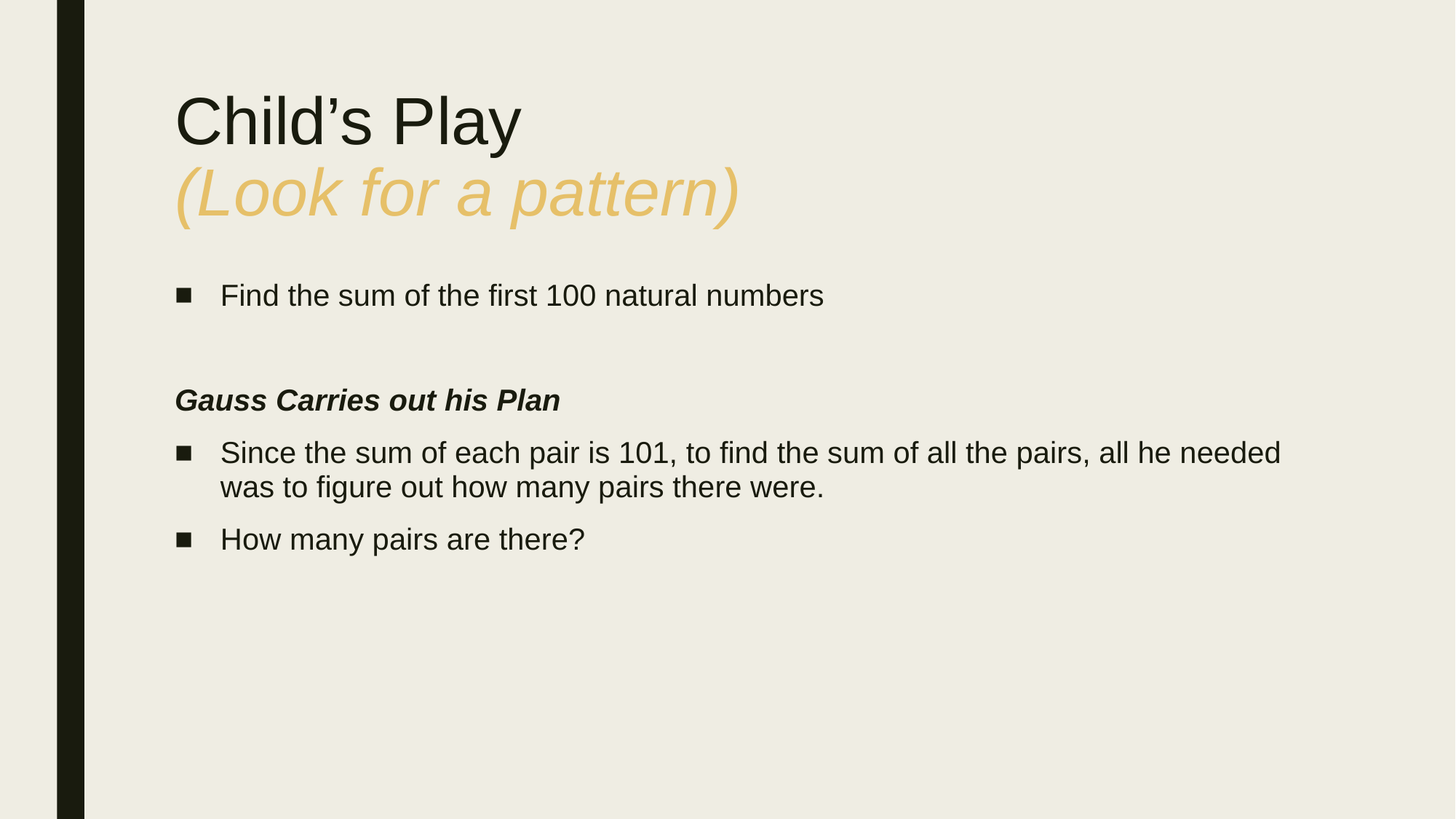

# Child’s Play (Look for a pattern)
Find the sum of the first 100 natural numbers

Gauss Carries out his Plan
Since the sum of each pair is 101, to find the sum of all the pairs, all he needed was to figure out how many pairs there were.
How many pairs are there?